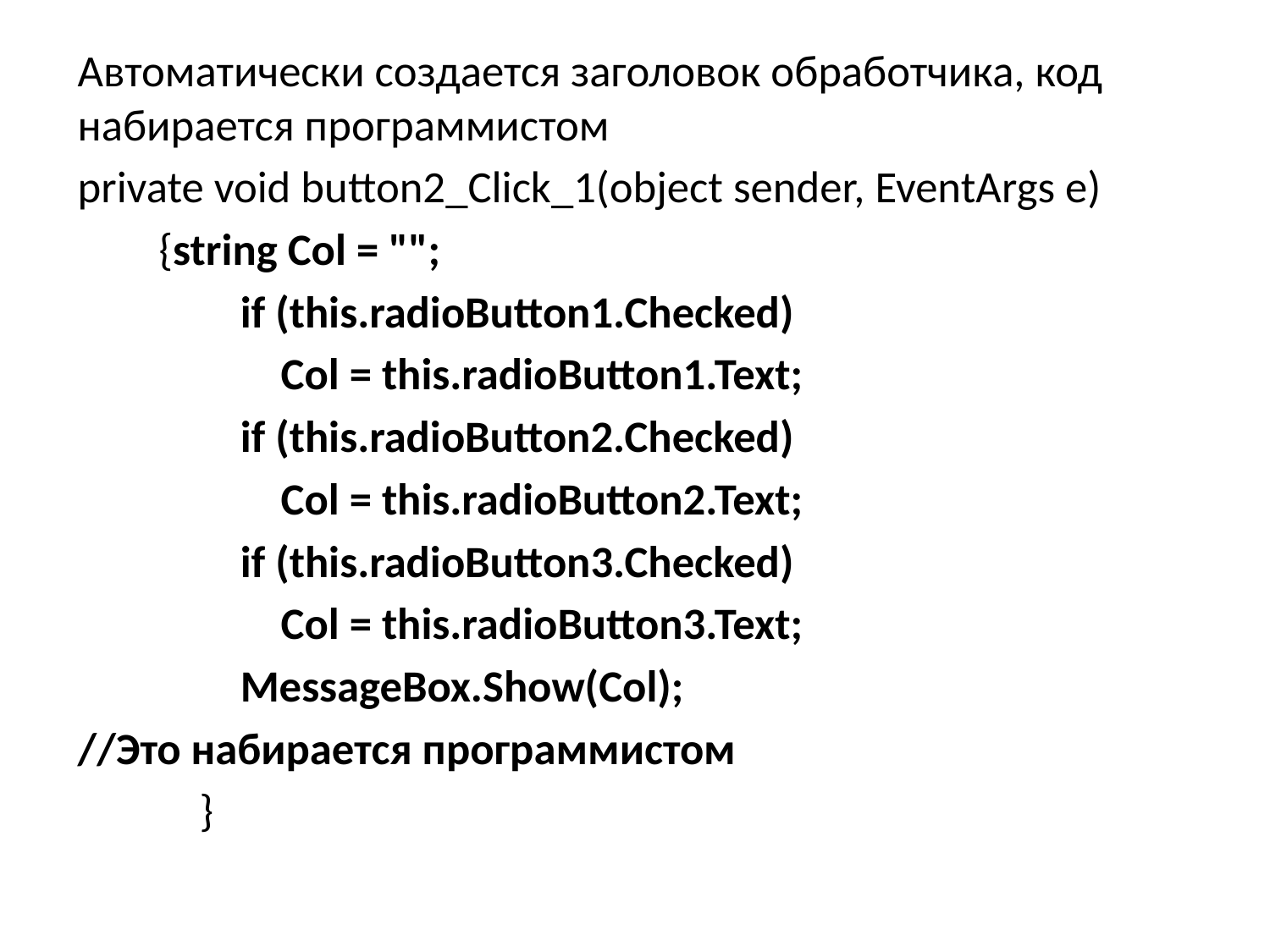

Автоматически создается заголовок обработчика, код набирается программистом
private void button2_Click_1(object sender, EventArgs e)
        {string Col = "";
                if (this.radioButton1.Checked)
                    Col = this.radioButton1.Text;
                if (this.radioButton2.Checked)
                    Col = this.radioButton2.Text;
                if (this.radioButton3.Checked)
                    Col = this.radioButton3.Text;
                MessageBox.Show(Col);
//Это набирается программистом
            }